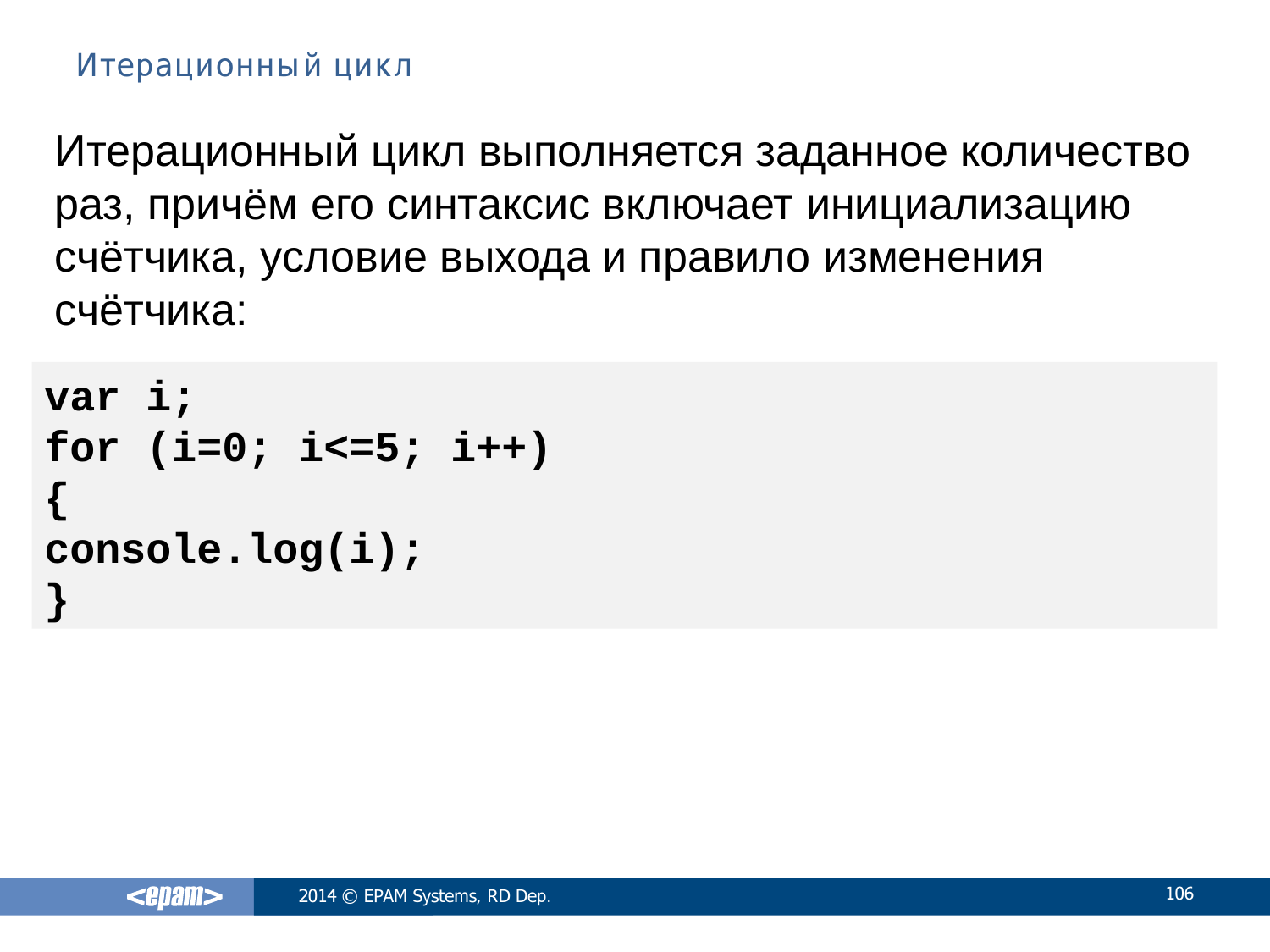

# Итерационный цикл
Итерационный цикл выполняется заданное количество раз, причём его синтаксис включает инициализацию счётчика, условие выхода и правило изменения счётчика:
var i;
for (i=0; i<=5; i++)
{
console.log(i);
}
106
2014 © EPAM Systems, RD Dep.